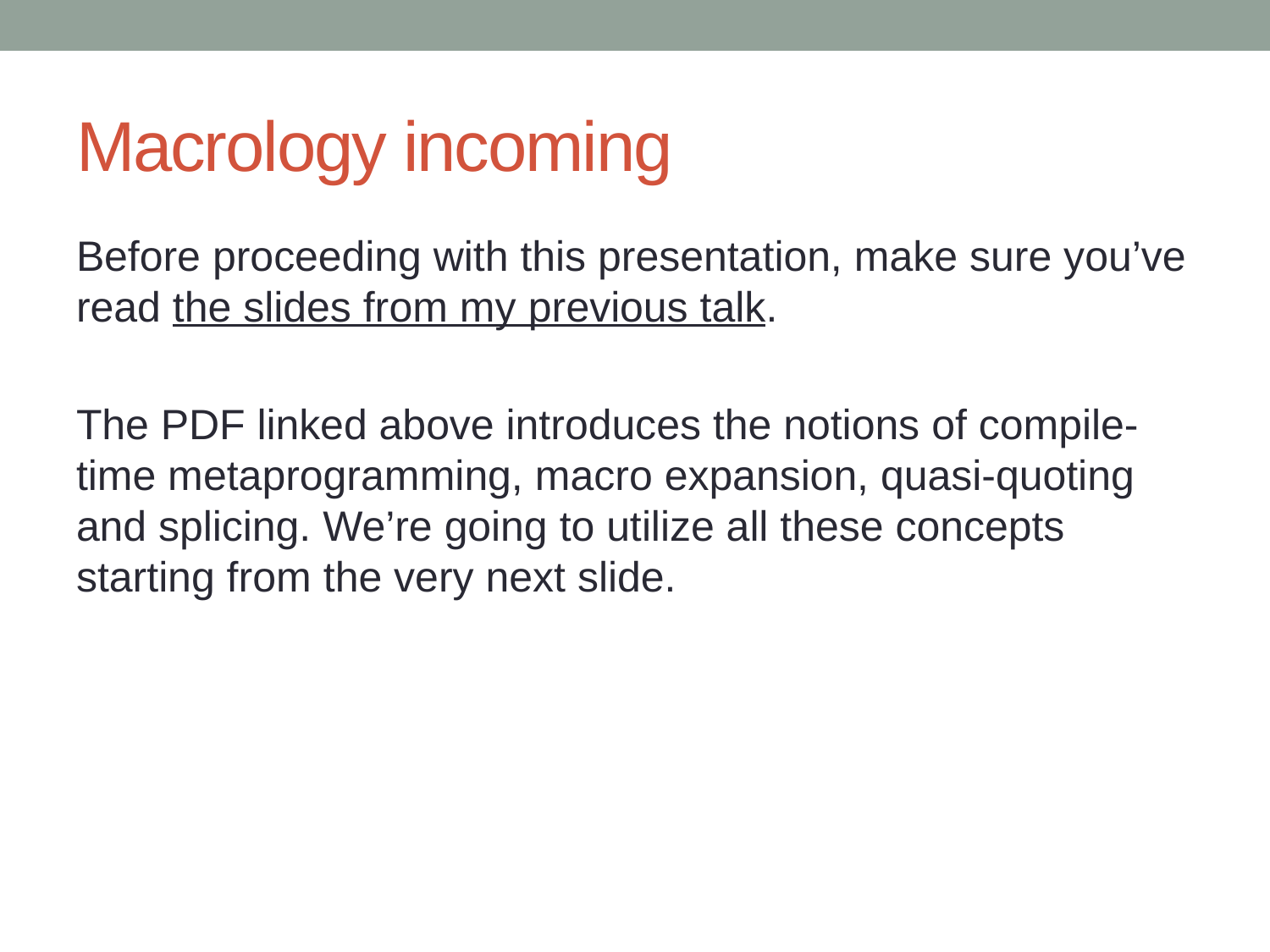

# Macrology incoming
Before proceeding with this presentation, make sure you’ve read the slides from my previous talk.

The PDF linked above introduces the notions of compile-time metaprogramming, macro expansion, quasi-quoting and splicing. We’re going to utilize all these concepts starting from the very next slide.